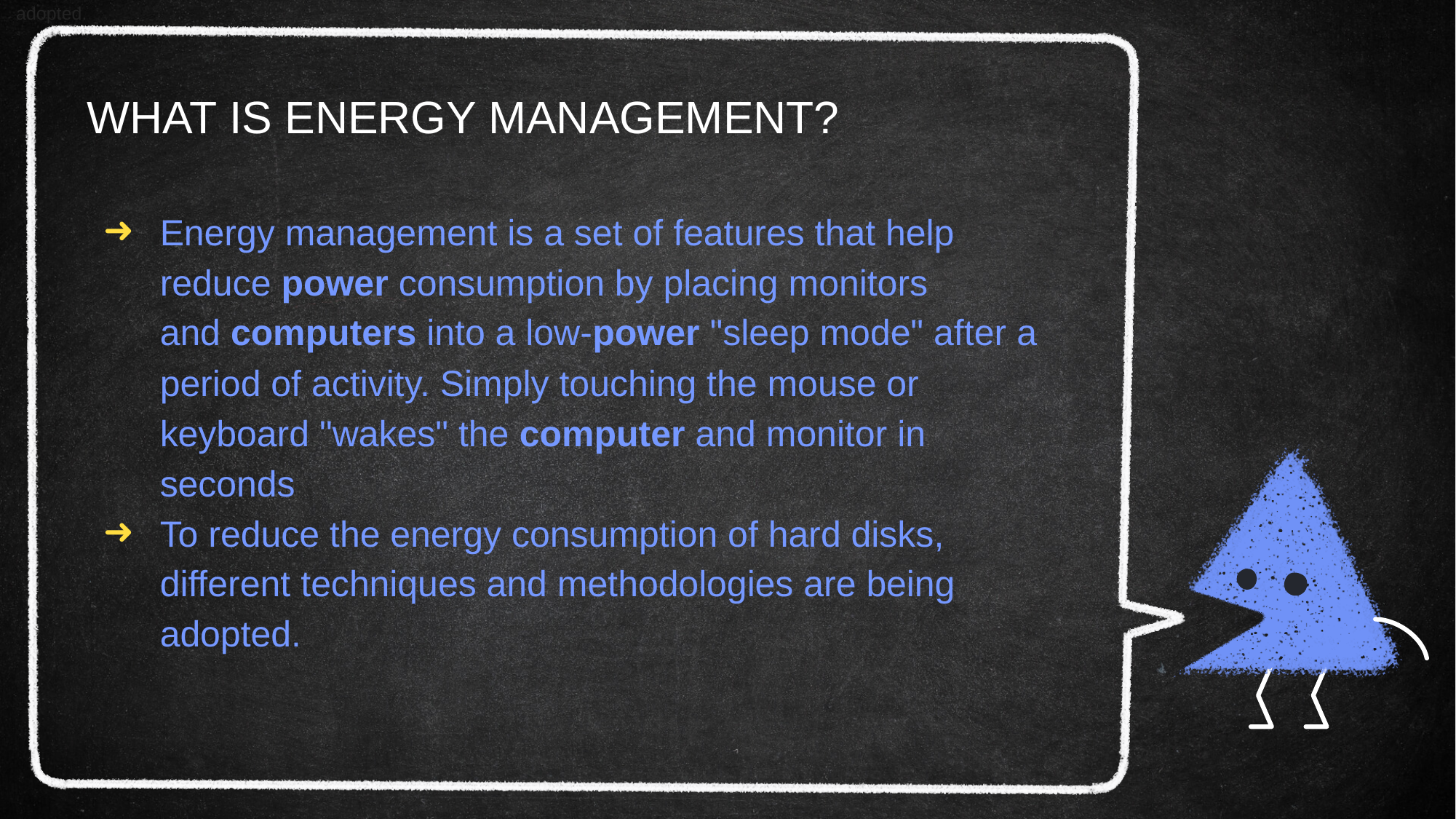

adopted.
# WHAT IS ENERGY MANAGEMENT?
Energy management is a set of features that help reduce power consumption by placing monitors and computers into a low-power "sleep mode" after a period of activity. Simply touching the mouse or keyboard "wakes" the computer and monitor in seconds
To reduce the energy consumption of hard disks, different techniques and methodologies are being adopted.